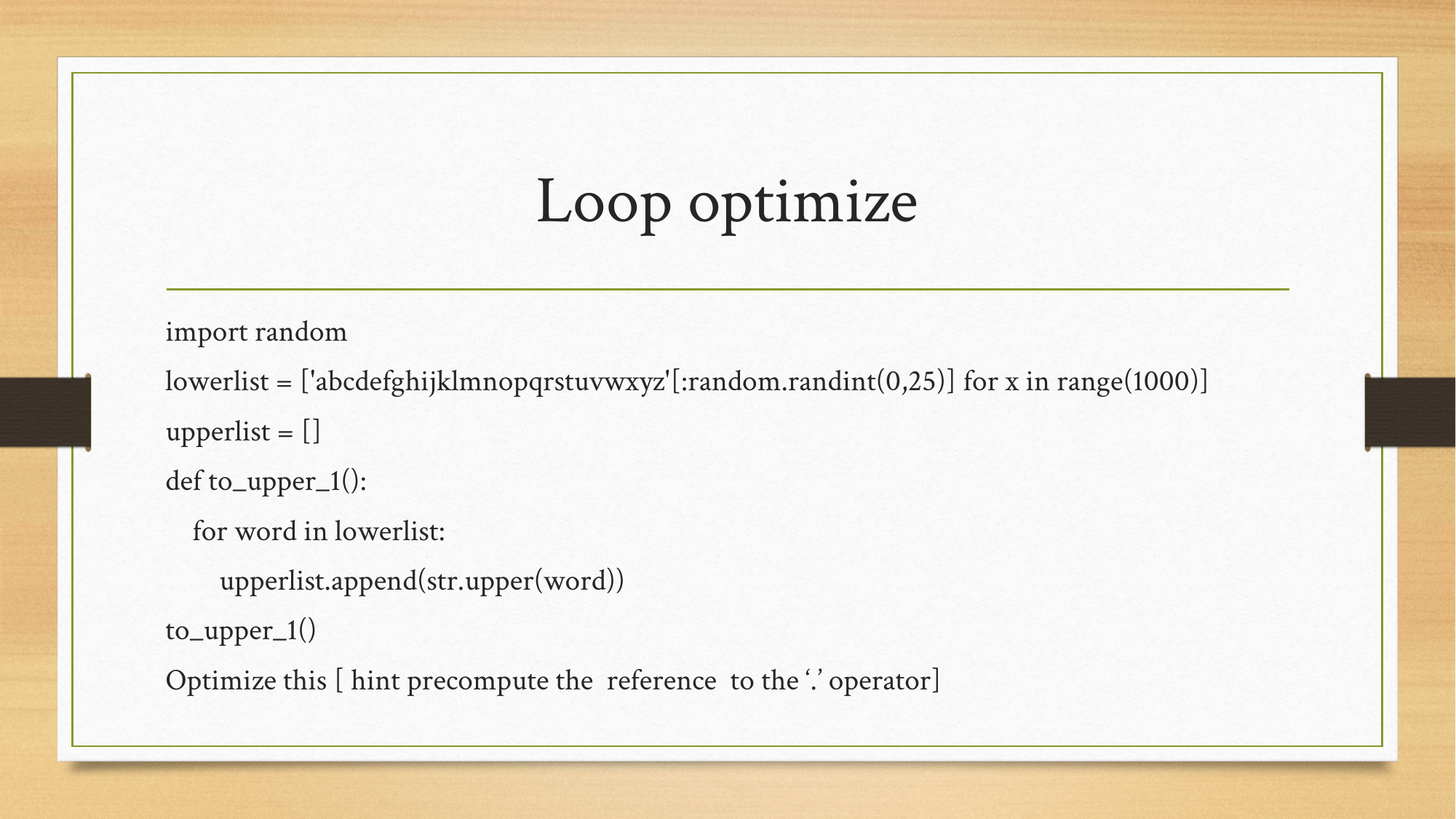

# Loop optimize
import random
lowerlist = ['abcdefghijklmnopqrstuvwxyz'[:random.randint(0,25)] for x in range(1000)]
upperlist = []
def to_upper_1():
    for word in lowerlist:
        upperlist.append(str.upper(word))
to_upper_1()
Optimize this [ hint precompute the  reference  to the ‘.’ operator]